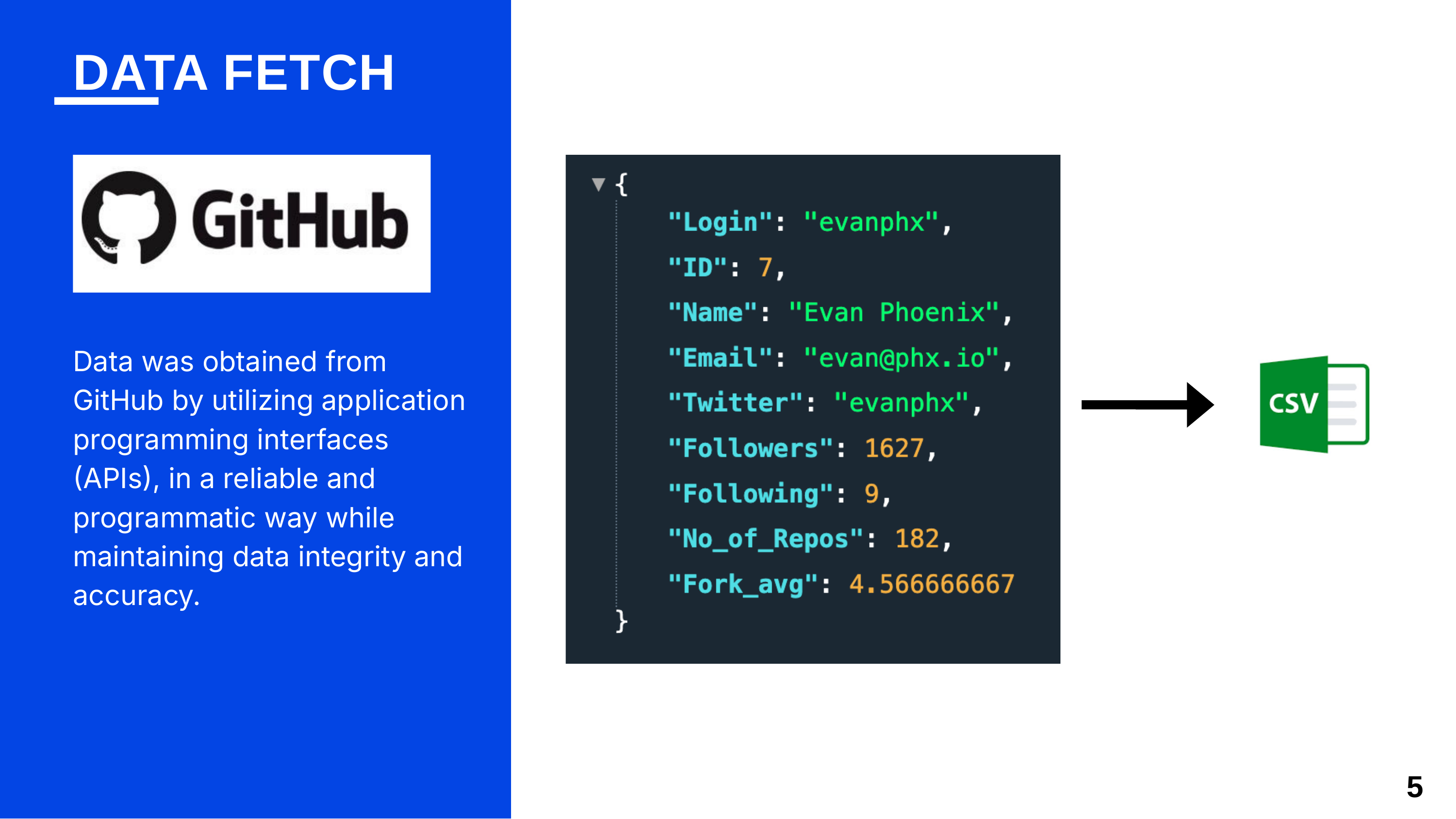

DATA FETCH

Data was obtained from GitHub by utilizing application programming interfaces (APIs), in a reliable and programmatic way while maintaining data integrity and accuracy.

5